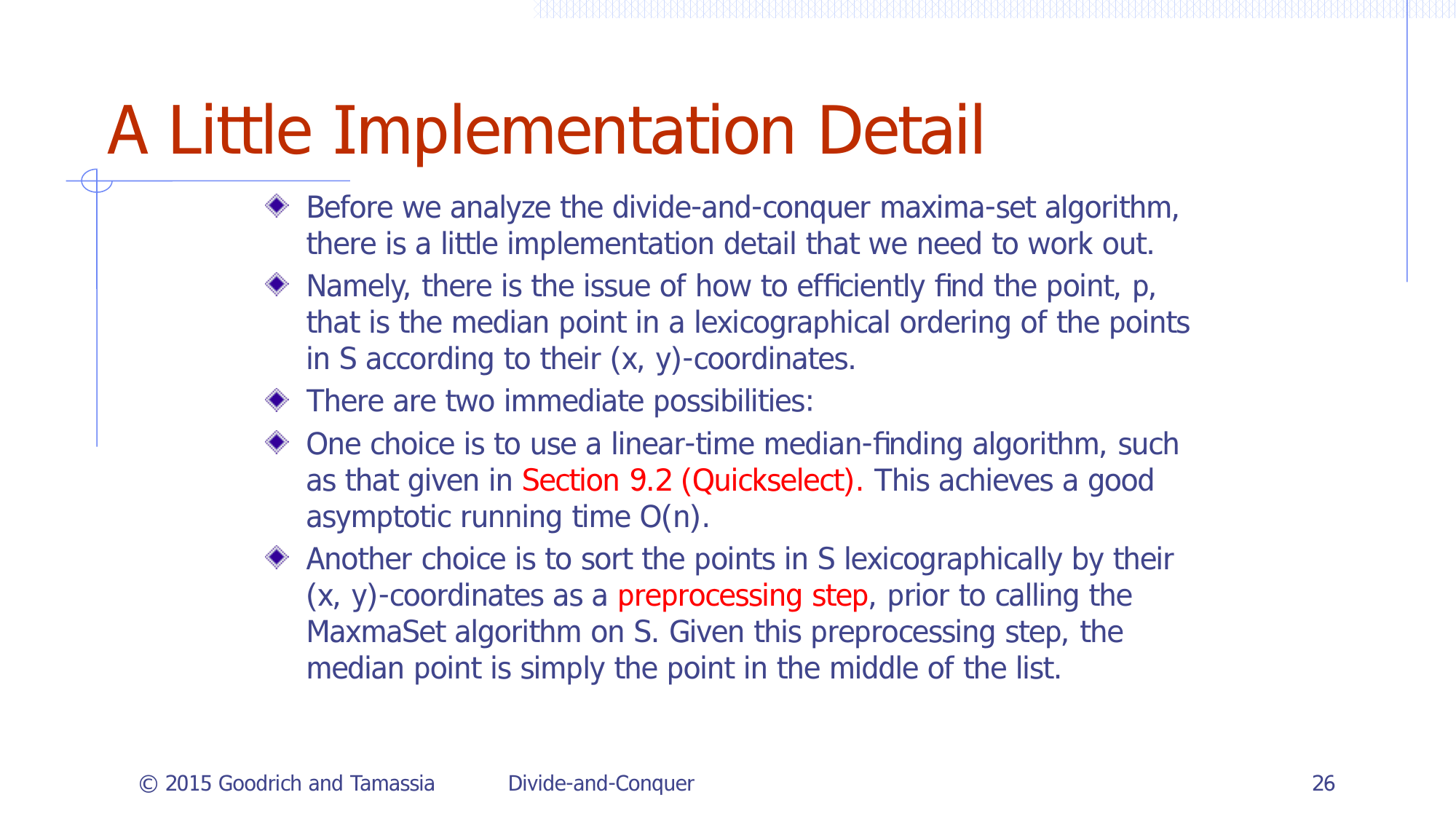

# A Little Implementation Detail
Before we analyze the divide-and-conquer maxima-set algorithm, there is a little implementation detail that we need to work out.
Namely, there is the issue of how to efficiently find the point, p, that is the median point in a lexicographical ordering of the points in S according to their (x, y)-coordinates.
There are two immediate possibilities:
One choice is to use a linear-time median-finding algorithm, such as that given in Section 9.2 (Quickselect). This achieves a good asymptotic running time O(n).
Another choice is to sort the points in S lexicographically by their (x, y)-coordinates as a preprocessing step, prior to calling the MaxmaSet algorithm on S. Given this preprocessing step, the median point is simply the point in the middle of the list.
Divide-and-Conquer
26